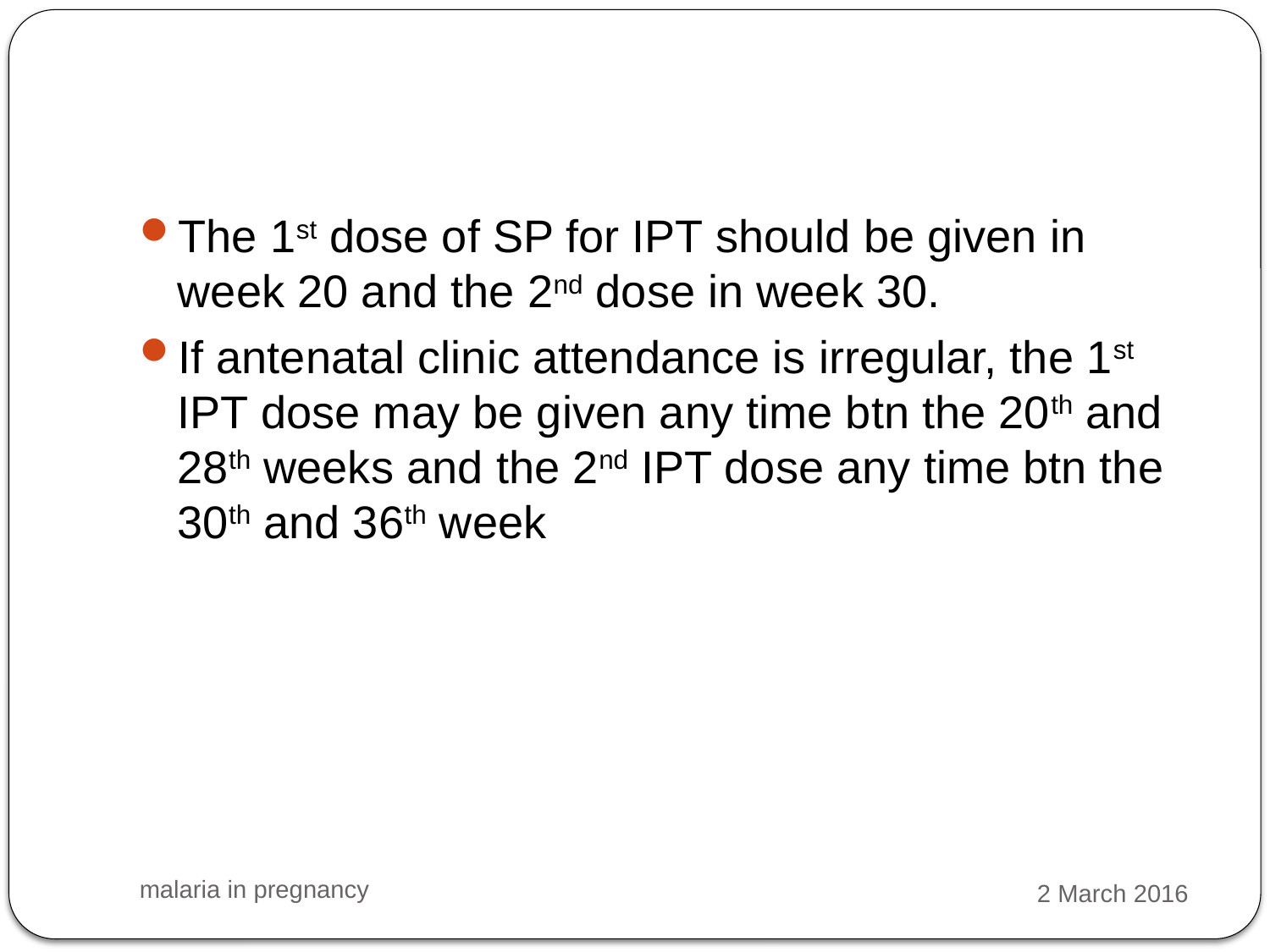

#
The 1st dose of SP for IPT should be given in week 20 and the 2nd dose in week 30.
If antenatal clinic attendance is irregular, the 1st IPT dose may be given any time btn the 20th and 28th weeks and the 2nd IPT dose any time btn the 30th and 36th week
malaria in pregnancy
2 March 2016
23